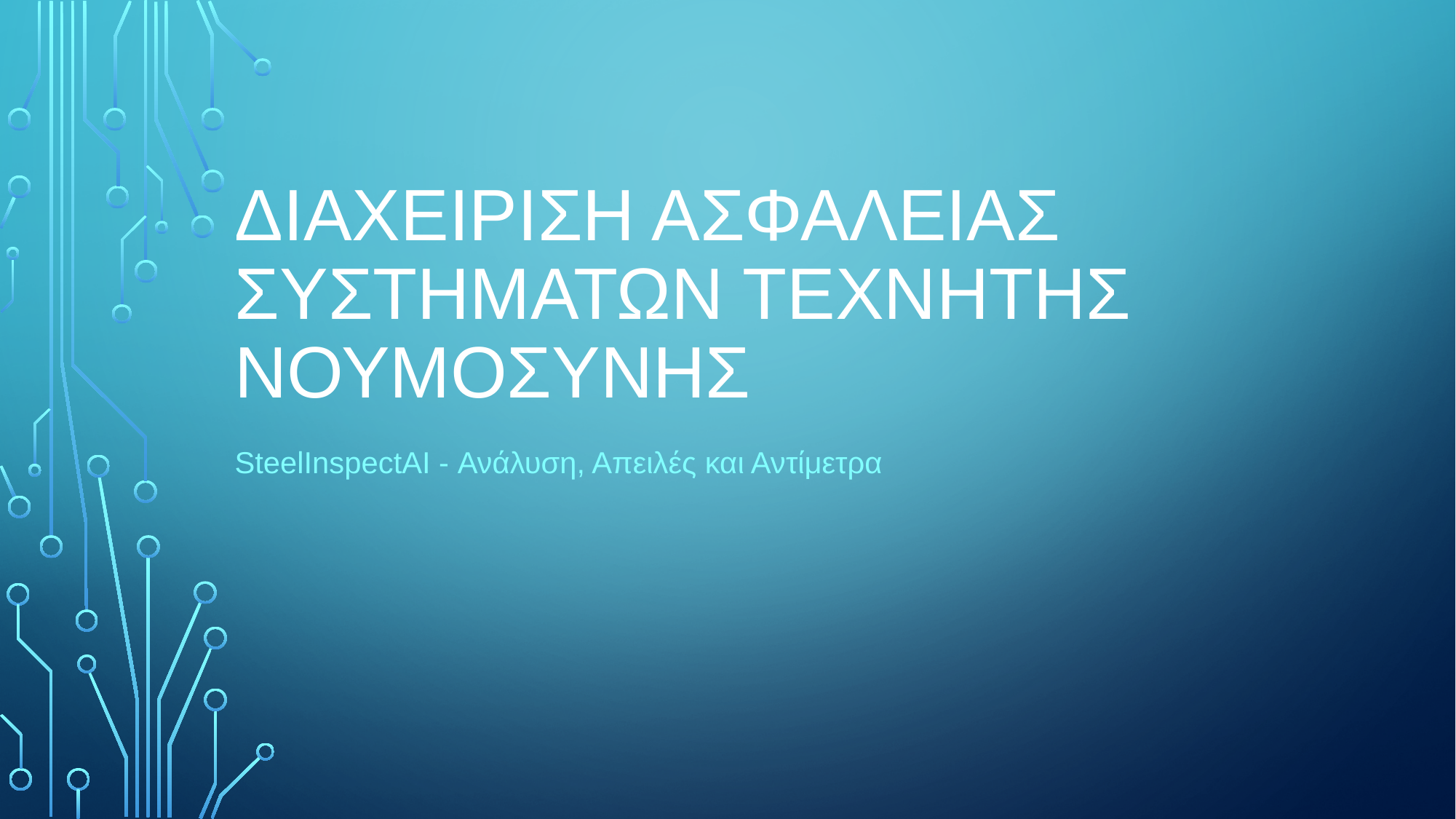

# Διαχειριση Ασφαλειας Συστηματων Τεχνητης Νουμοσυνης
SteelInspectAI - Ανάλυση, Απειλές και Αντίμετρα